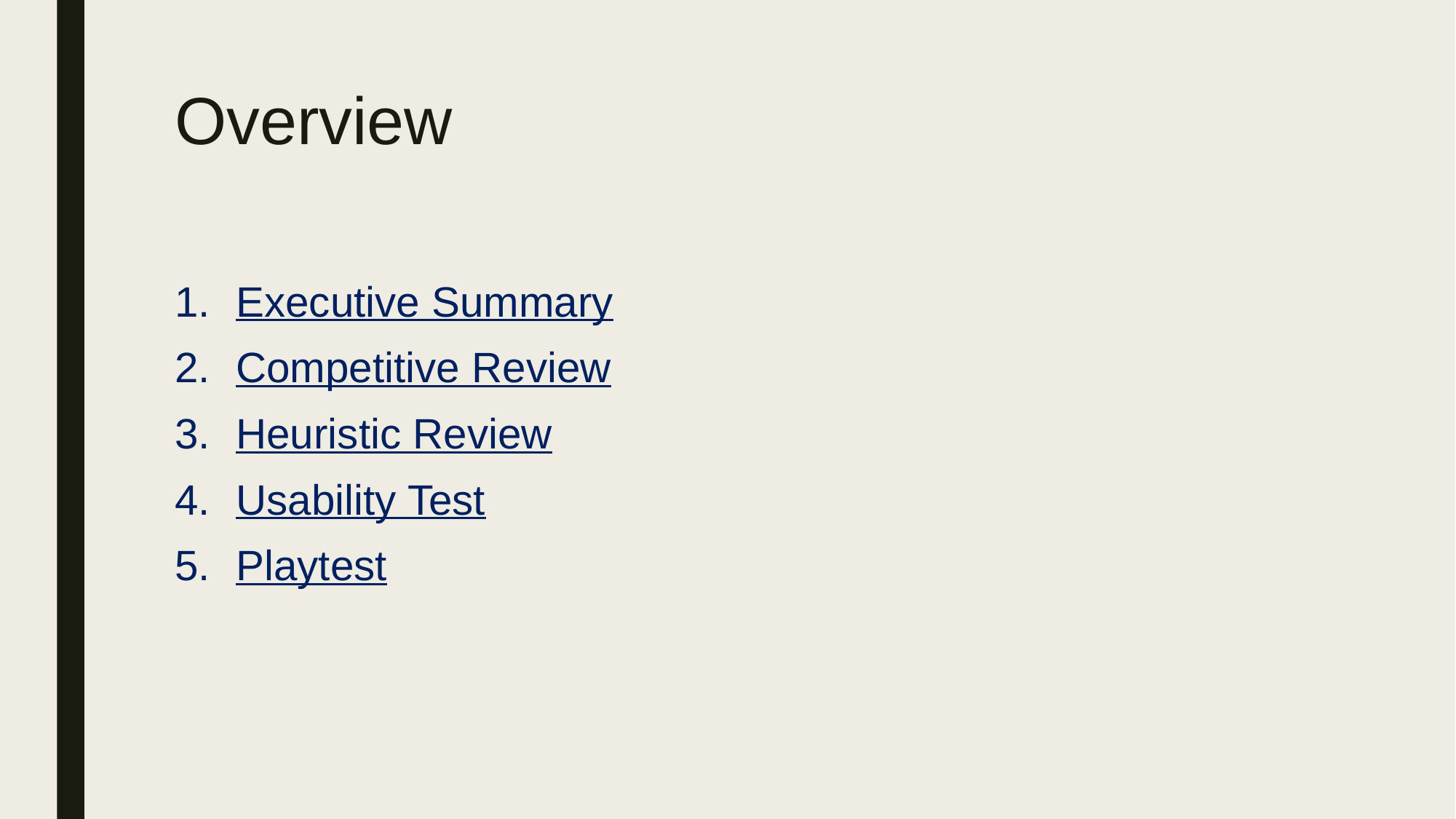

# Overview
Executive Summary
Competitive Review
Heuristic Review
Usability Test
Playtest